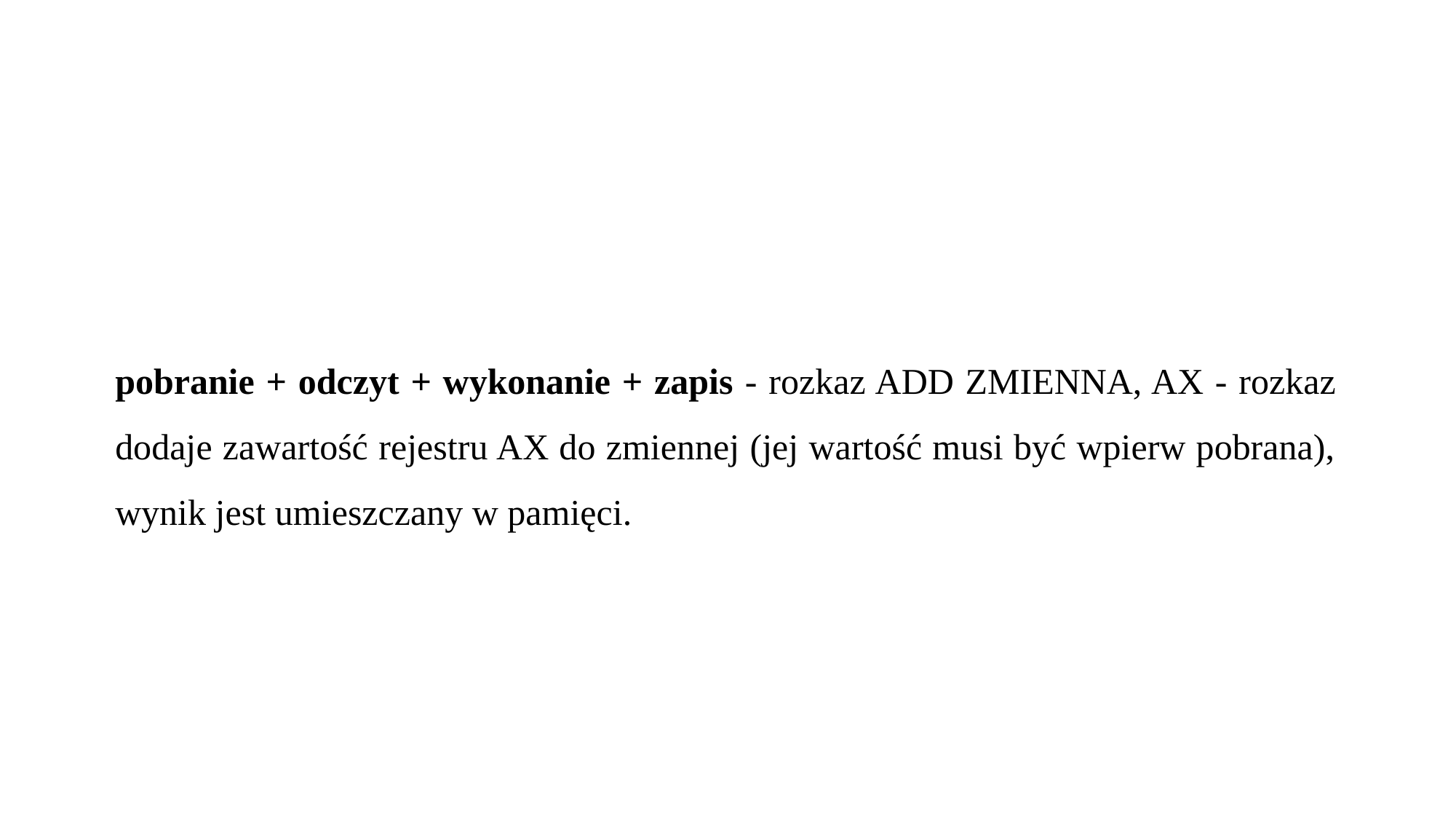

pobranie + odczyt + wykonanie + zapis - rozkaz ADD ZMIENNA, AX - rozkaz dodaje zawartość rejestru AX do zmiennej (jej wartość musi być wpierw pobrana), wynik jest umieszczany w pamięci.